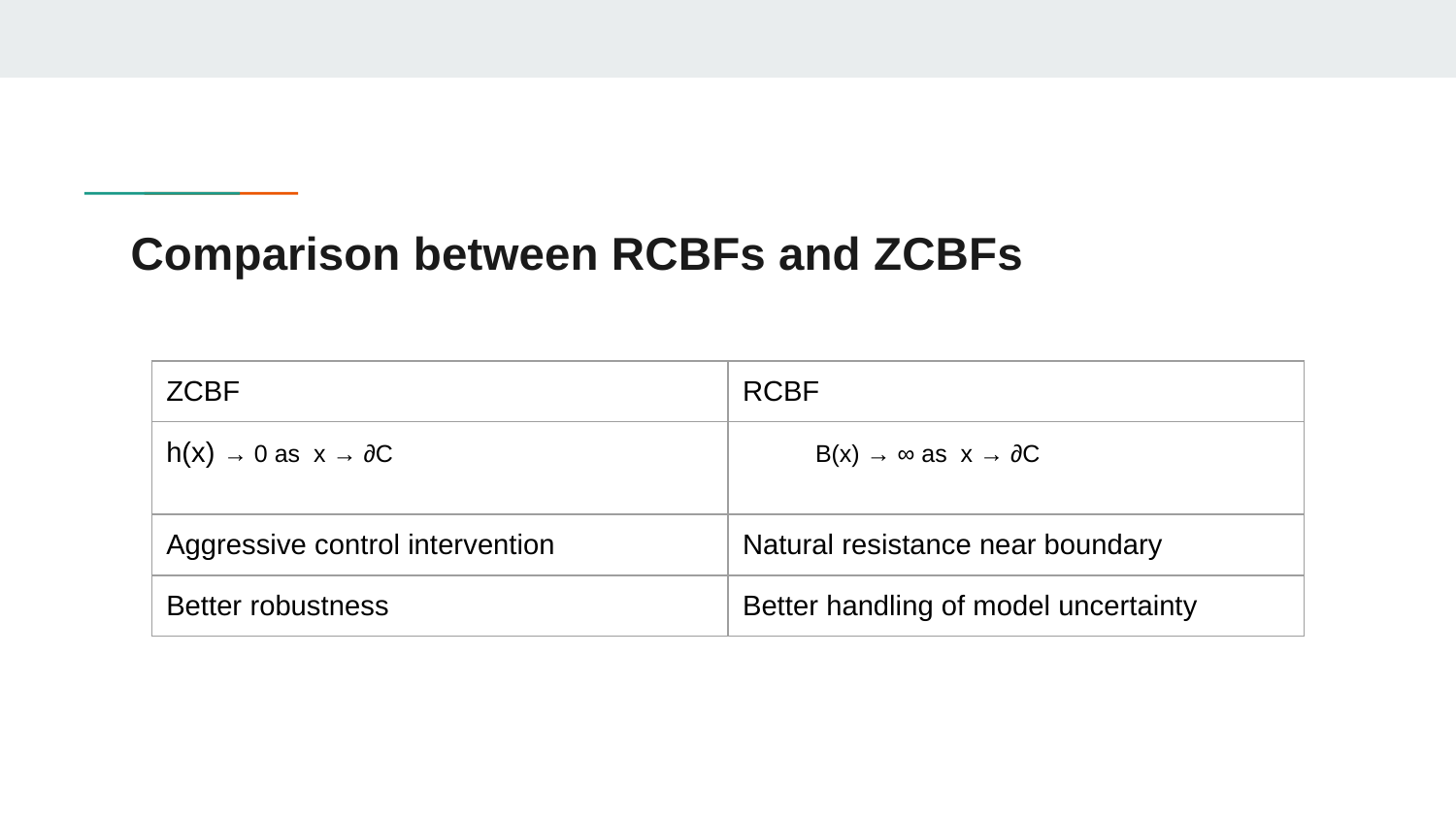

# Comparison between RCBFs and ZCBFs
| ZCBF | RCBF |
| --- | --- |
| h(x) → 0 as x → ∂C | B(x) → ∞ as x → ∂C |
| Aggressive control intervention | Natural resistance near boundary |
| Better robustness | Better handling of model uncertainty |